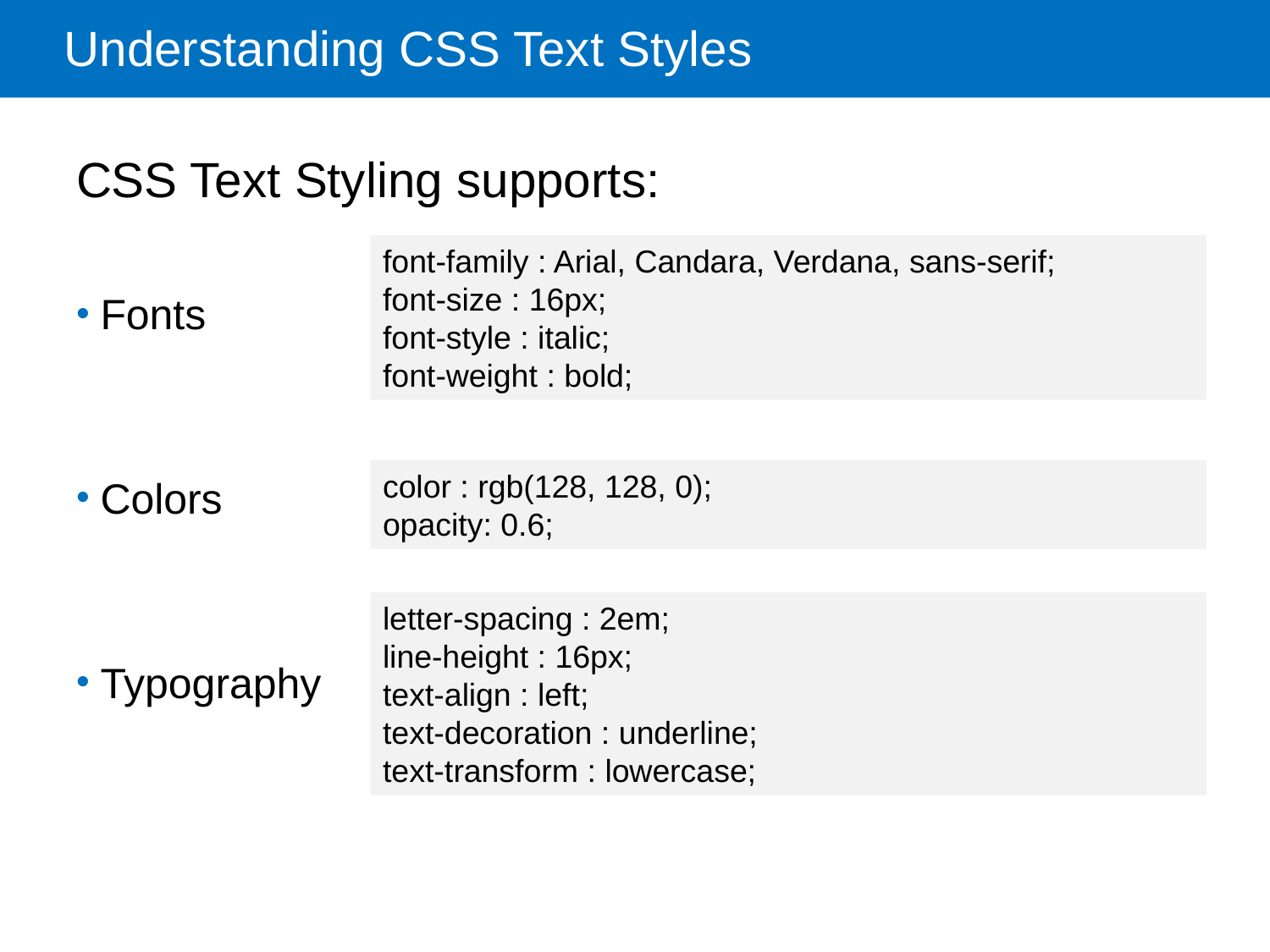

# Understanding CSS Text Styles
CSS Text Styling supports:

Fonts

Colors

Typography
font-family : Arial, Candara, Verdana, sans-serif;
font-size : 16px;
font-style : italic;
font-weight : bold;
color : rgb(128, 128, 0);
opacity: 0.6;
letter-spacing : 2em;
line-height : 16px;
text-align : left;
text-decoration : underline;
text-transform : lowercase;